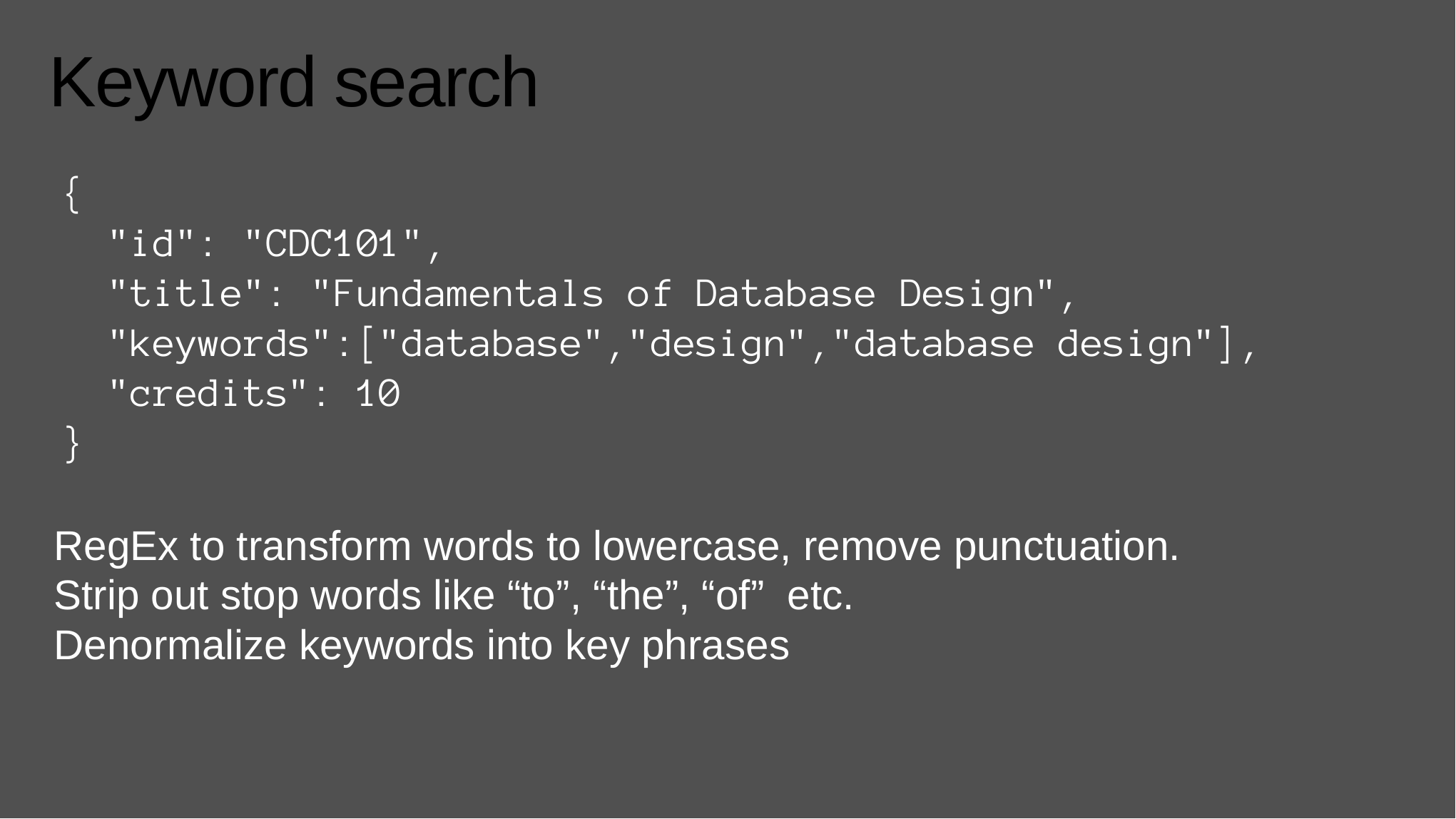

# Keyword search
{
  "id": "CDC101",
  "title": "Fundamentals of Database Design",
  "keywords":["database","design","database design"],
  "credits": 10
}
RegEx to transform words to lowercase, remove punctuation.
Strip out stop words like “to”, “the”, “of”  etc.
Denormalize keywords into key phrases